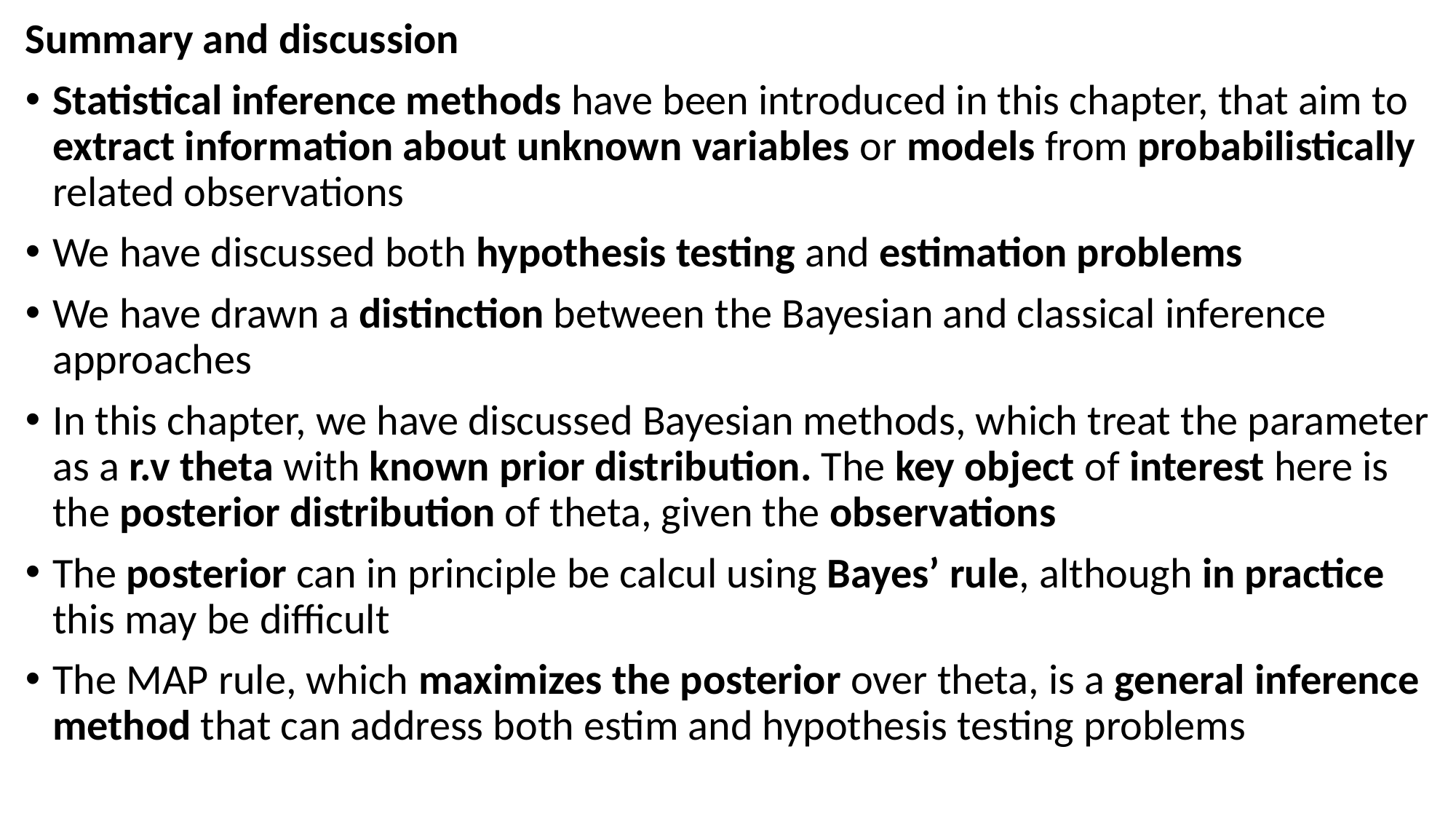

Summary and discussion
Statistical inference methods have been introduced in this chapter, that aim to extract information about unknown variables or models from probabilistically related observations
We have discussed both hypothesis testing and estimation problems
We have drawn a distinction between the Bayesian and classical inference approaches
In this chapter, we have discussed Bayesian methods, which treat the parameter as a r.v theta with known prior distribution. The key object of interest here is the posterior distribution of theta, given the observations
The posterior can in principle be calcul using Bayes’ rule, although in practice this may be difficult
The MAP rule, which maximizes the posterior over theta, is a general inference method that can address both estim and hypothesis testing problems